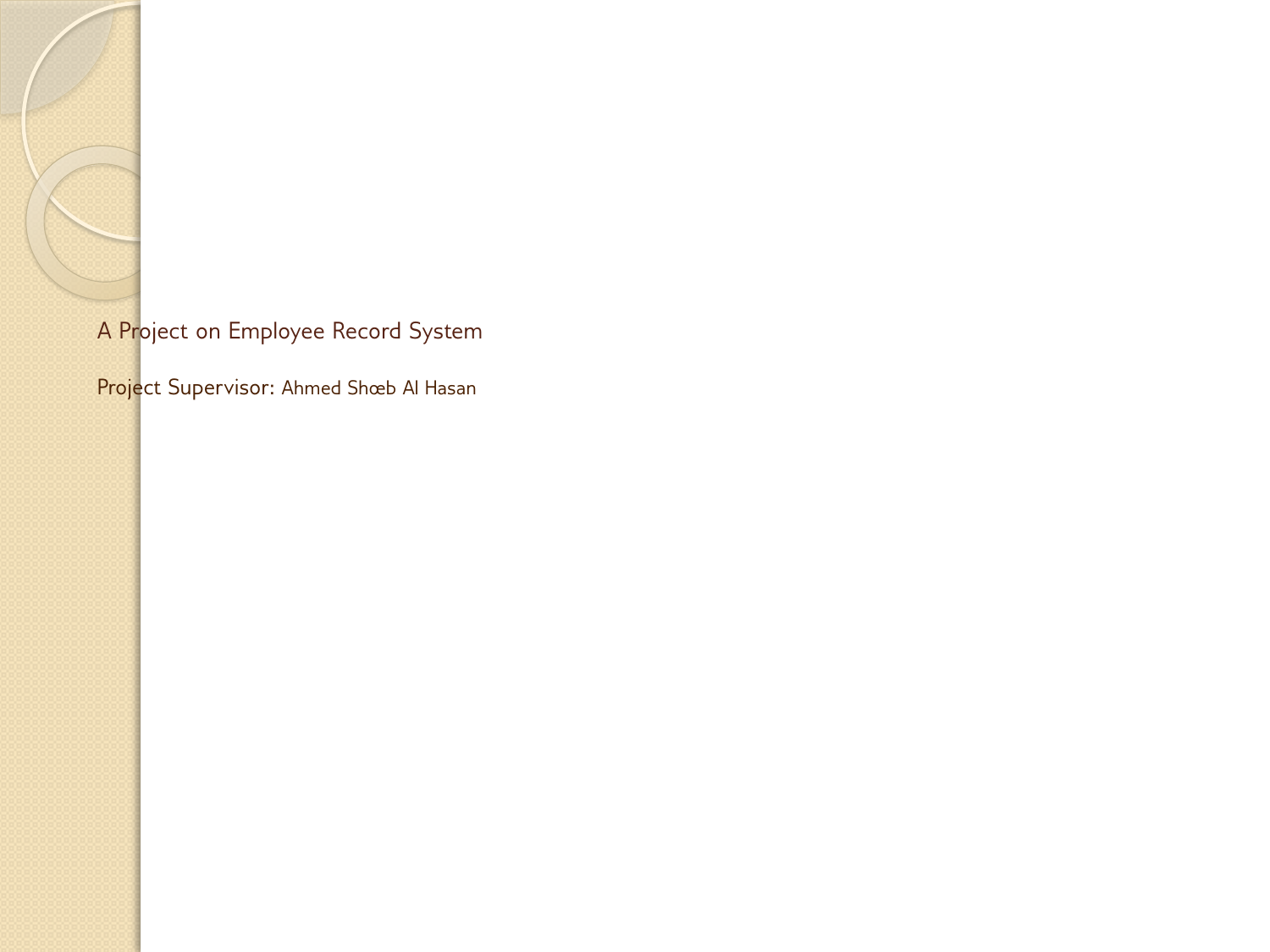

# A Project on Employee Record System Project Supervisor: Ahmed Shoeb Al Hasan